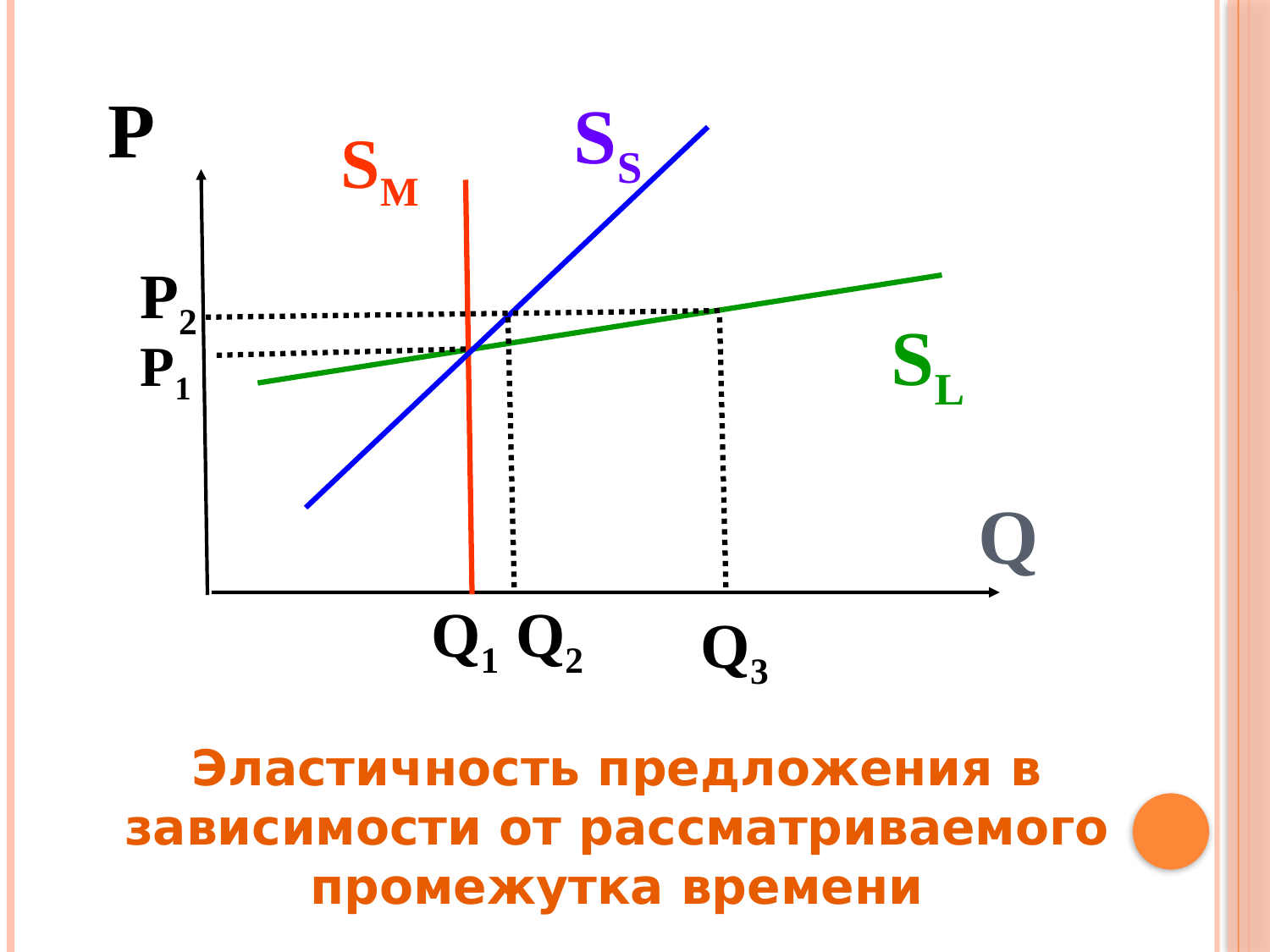

Р
SS
SM

  Р2

SL

  Р1

Q

   Q1
   Q2
Q3
Эластичность предложения в зависимости от рассматриваемого промежутка времени